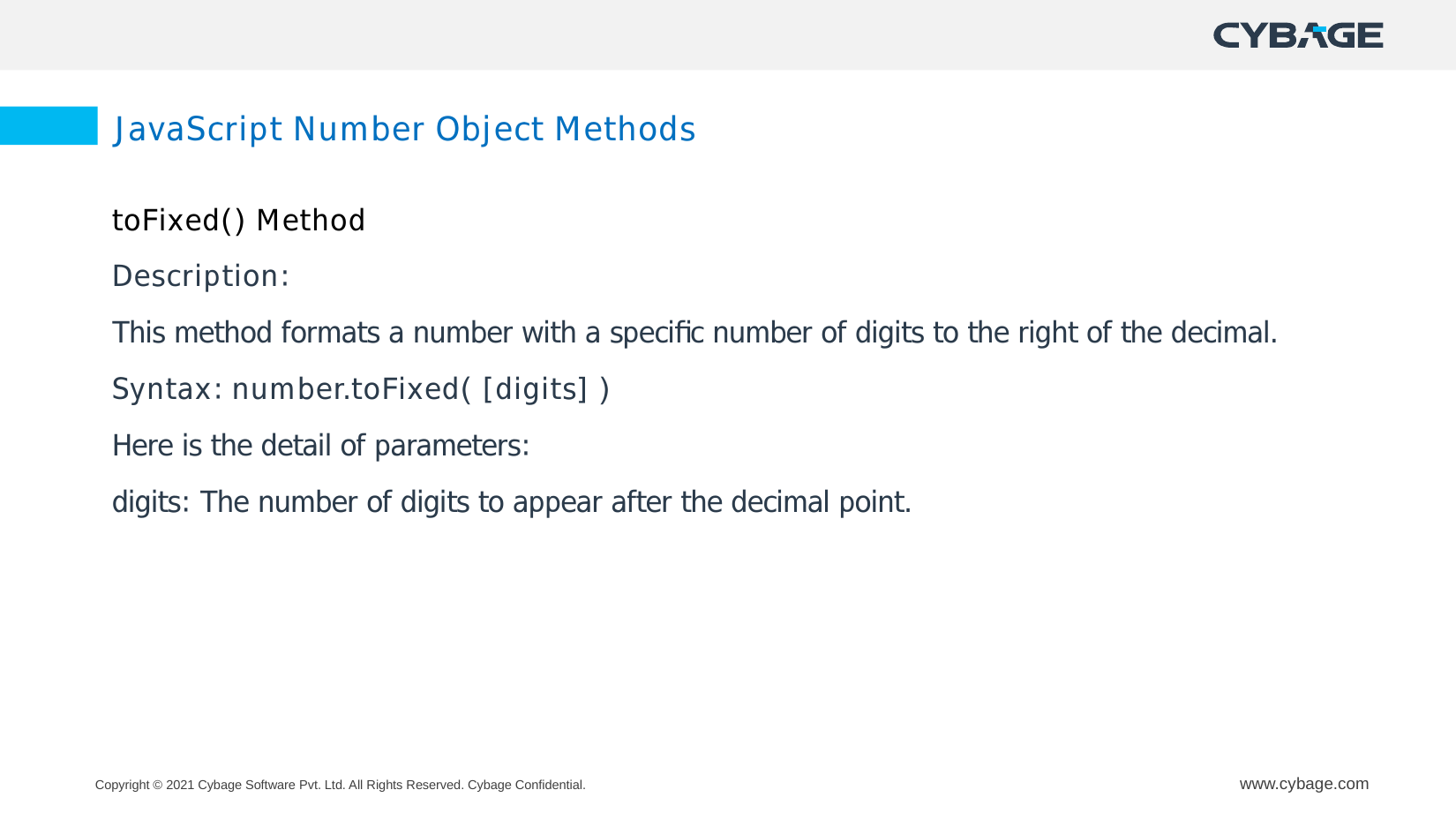

JavaScript Number Object Methods

toFixed() Method
Description:
This method formats a number with a specific number of digits to the right of the decimal.
Syntax: number.toFixed( [digits] )
Here is the detail of parameters:
digits: The number of digits to appear after the decimal point.